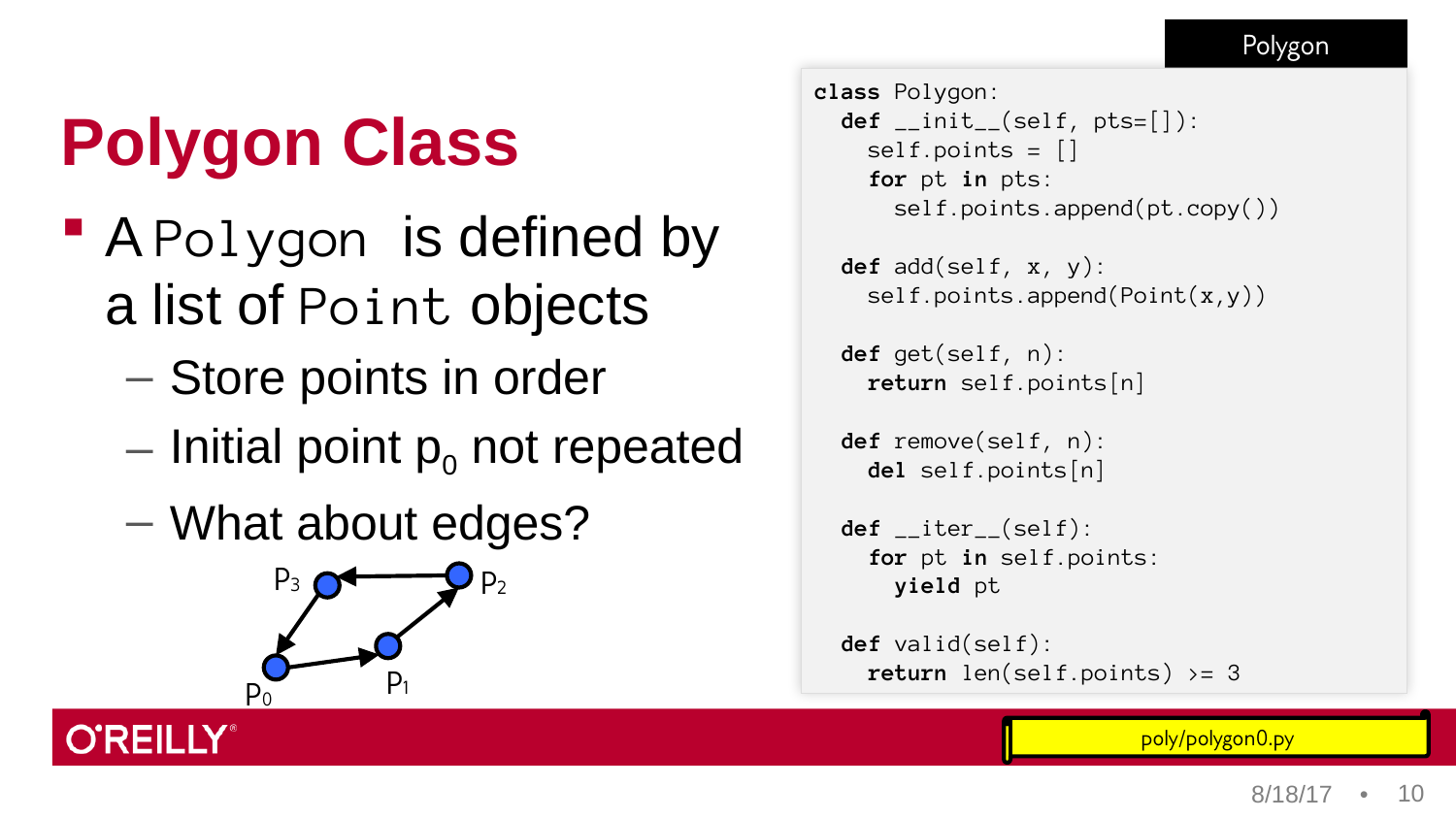

Polygon
# Polygon Class
class Polygon:
  def __init__(self, pts=[]):
    self.points = []
    for pt in pts:
      self.points.append(pt.copy())

  def add(self, x, y):
    self.points.append(Point(x,y))

  def get(self, n):
    return self.points[n]

  def remove(self, n):
    del self.points[n]

  def __iter__(self):
    for pt in self.points:
      yield pt

  def valid(self):
    return len(self.points) >= 3
A Polygon is defined by
a list of Point objects
Store points in order
Initial point p0 not repeated
What about edges?
p3
p2

p1
p0
poly/polygon0.py
10
8/18/17    •